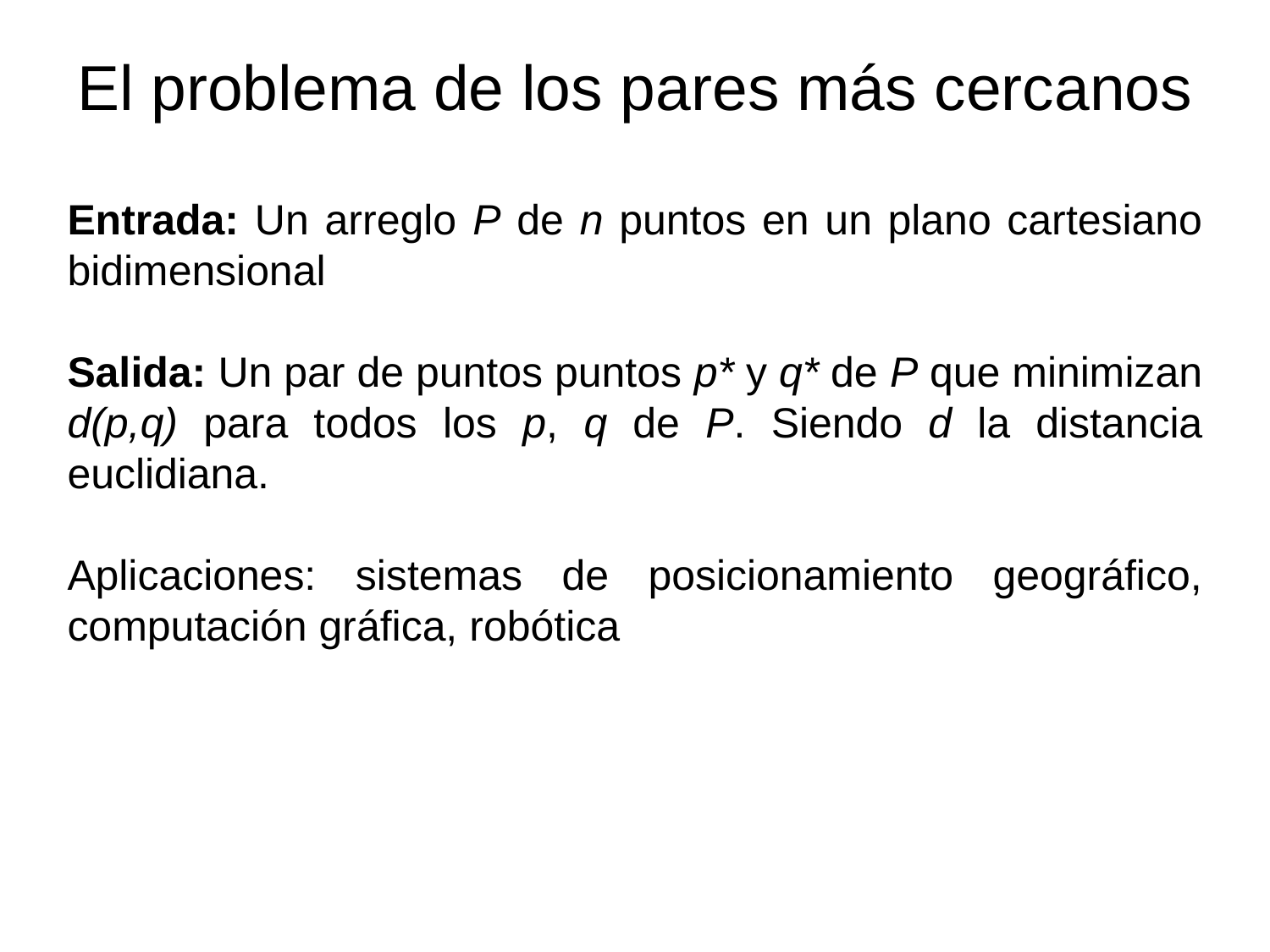

El problema de los pares más cercanos
Entrada: Un arreglo P de n puntos en un plano cartesiano bidimensional

Salida: Un par de puntos puntos p* y q* de P que minimizan d(p,q) para todos los p, q de P. Siendo d la distancia euclidiana.

Aplicaciones: sistemas de posicionamiento geográfico, computación gráfica, robótica